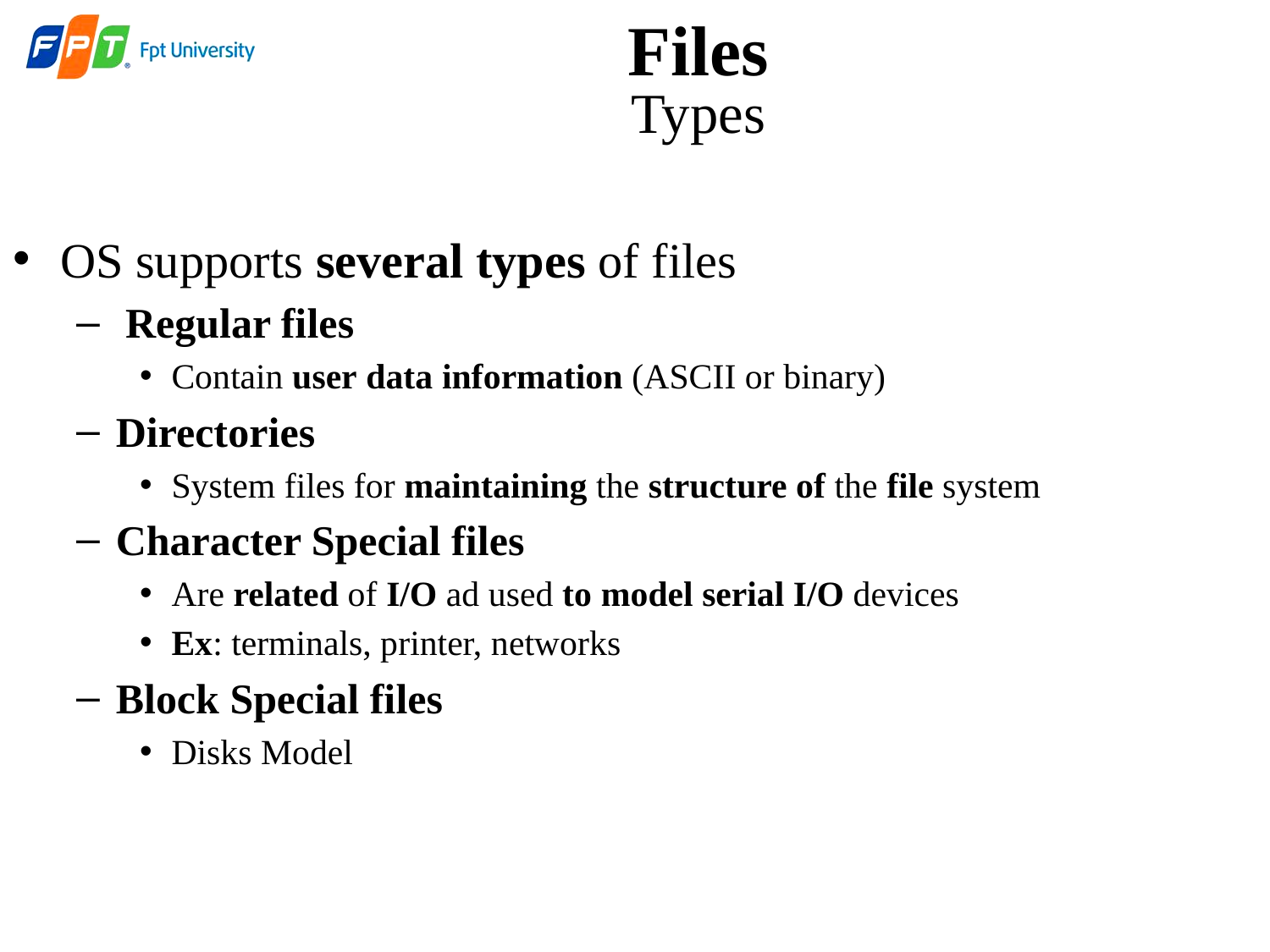

# Files
Types
OS supports several types of files
 Regular files
Contain user data information (ASCII or binary)
Directories
System files for maintaining the structure of the file system
Character Special files
Are related of I/O ad used to model serial I/O devices
Ex: terminals, printer, networks
Block Special files
Disks Model